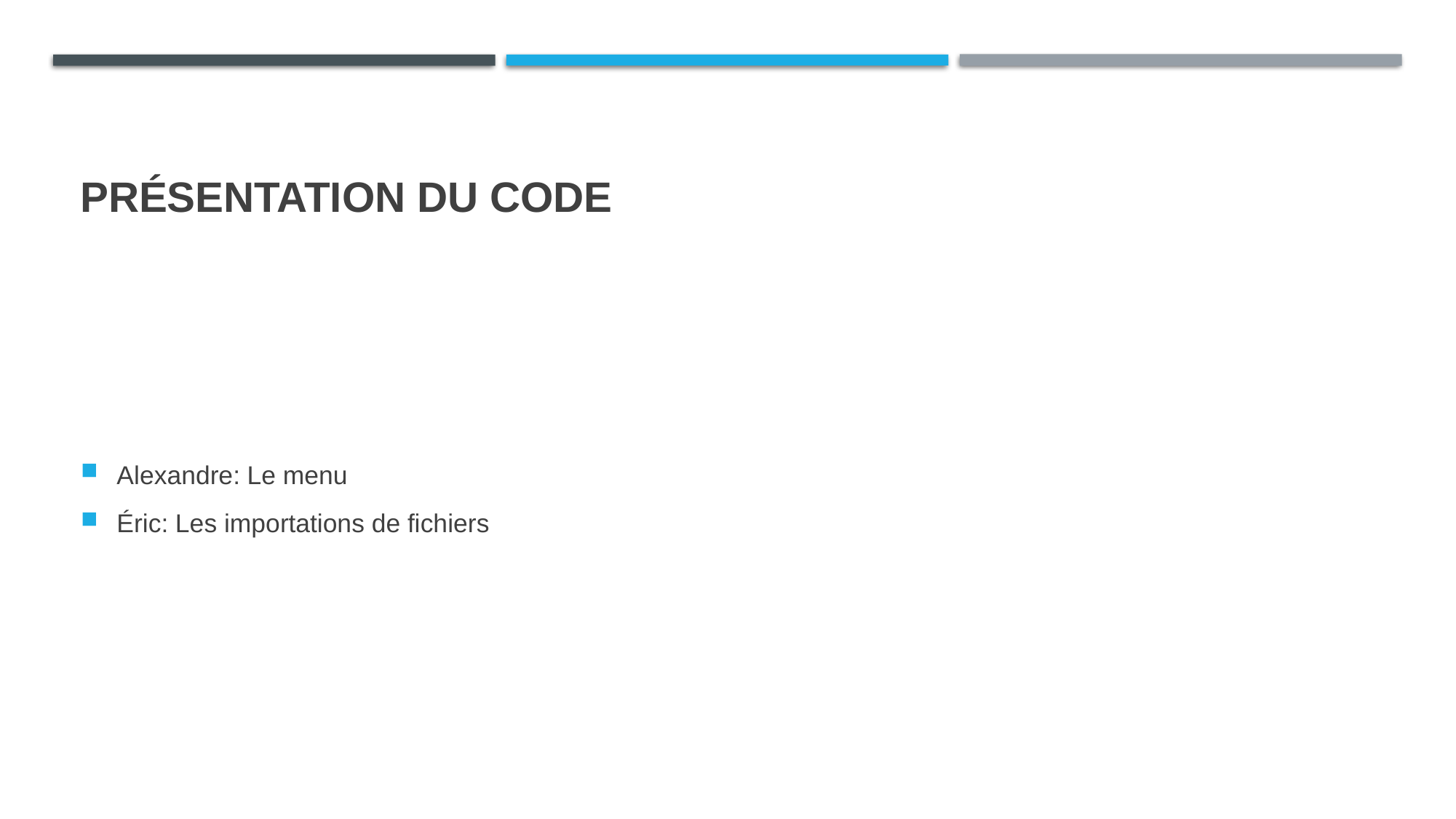

# Présentation du code
Alexandre: Le menu
Éric: Les importations de fichiers